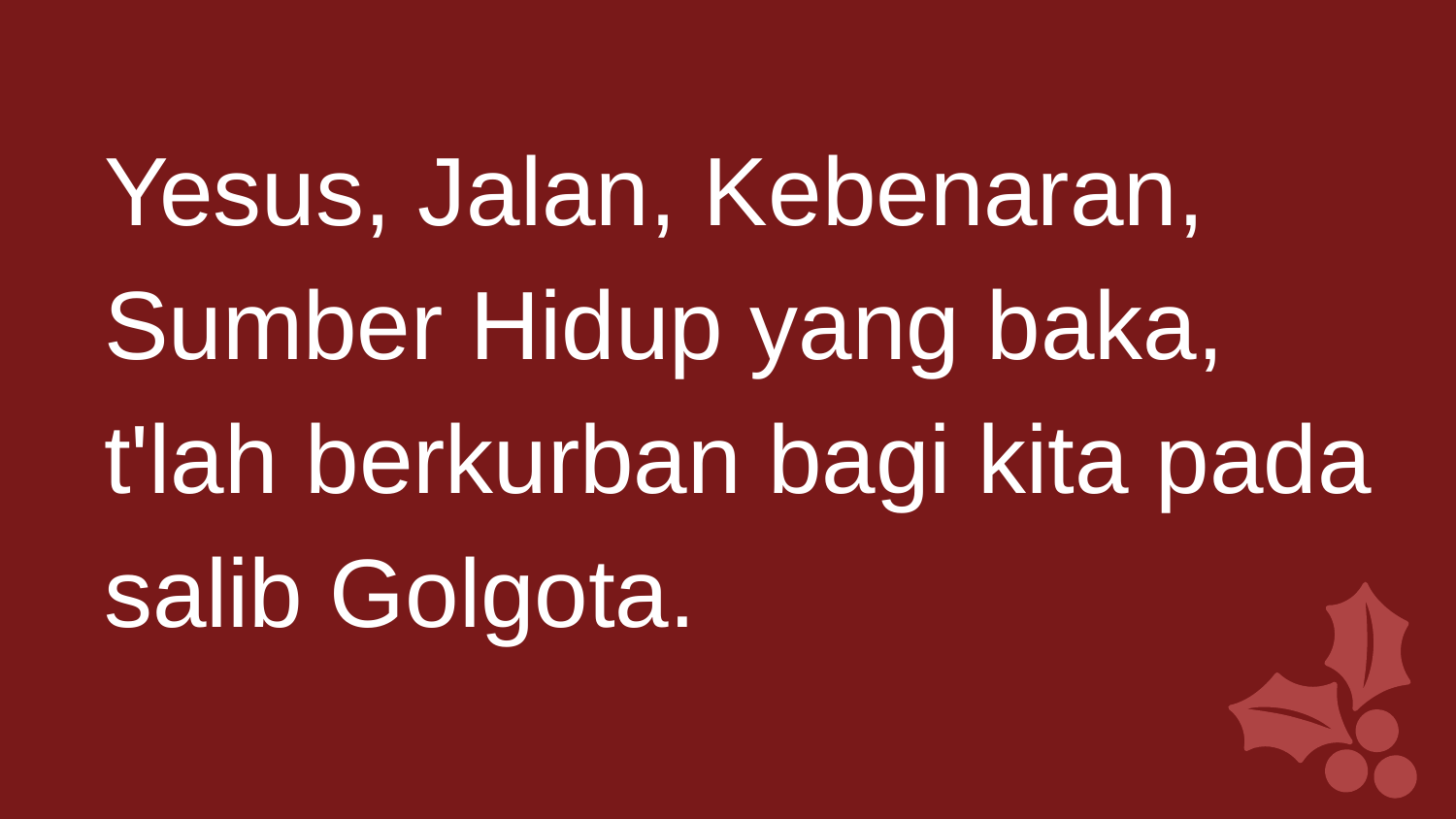

Yesus, Jalan, Kebenaran, Sumber Hidup yang baka,
t'lah berkurban bagi kita pada salib Golgota.